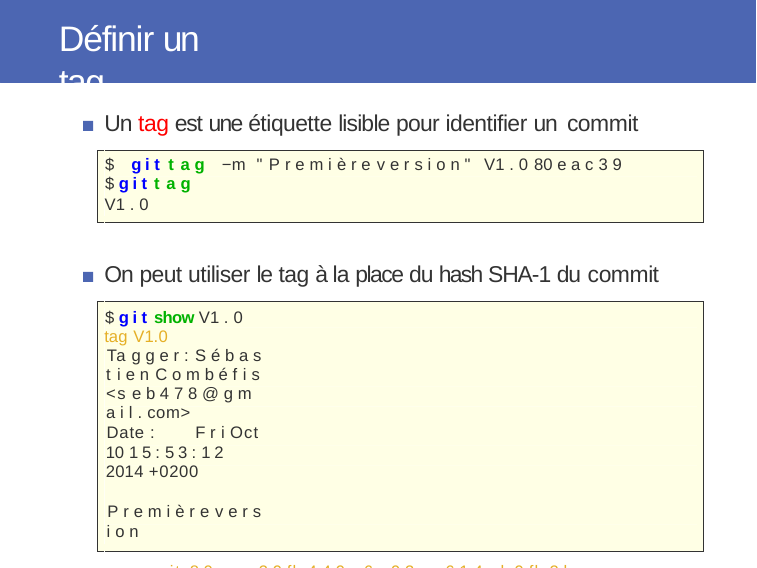

# Définir un tag
Un tag est une étiquette lisible pour identifier un commit
$    g i t t a g	−m " P r e m i è r e v e r s i o n " V1 . 0 80 e a c 3 9
$ g i t t a g
V1 . 0

On peut utiliser le tag à la place du hash SHA-1 du commit
$ g i t show V1 . 0  tag V1.0
Ta g g e r : S é b a s t i e n C o m b é f i s <s e b 4 7 8 @ g m a i l . com>
Date :	F r i Oct 10 1 5 : 5 3 : 1 2 2014 +0200
P r e m i è r e v e r s i o n
c o m m it 8 0 e a c 3 9 fb 4 4 9 e 6 c 9 3 c c 6 1 4 c b 9 fb 2 b 1 2 c 3 6 f9 0 7 c e  A u th o r : S é b a s t i e n C o m b é f i s <s e b 4 7 8 @ g m a i l . com>  Date :	Tue Oct 7 2 1 : 2 2 : 2 1 2014 +0200
P r e m i e r   commit	47